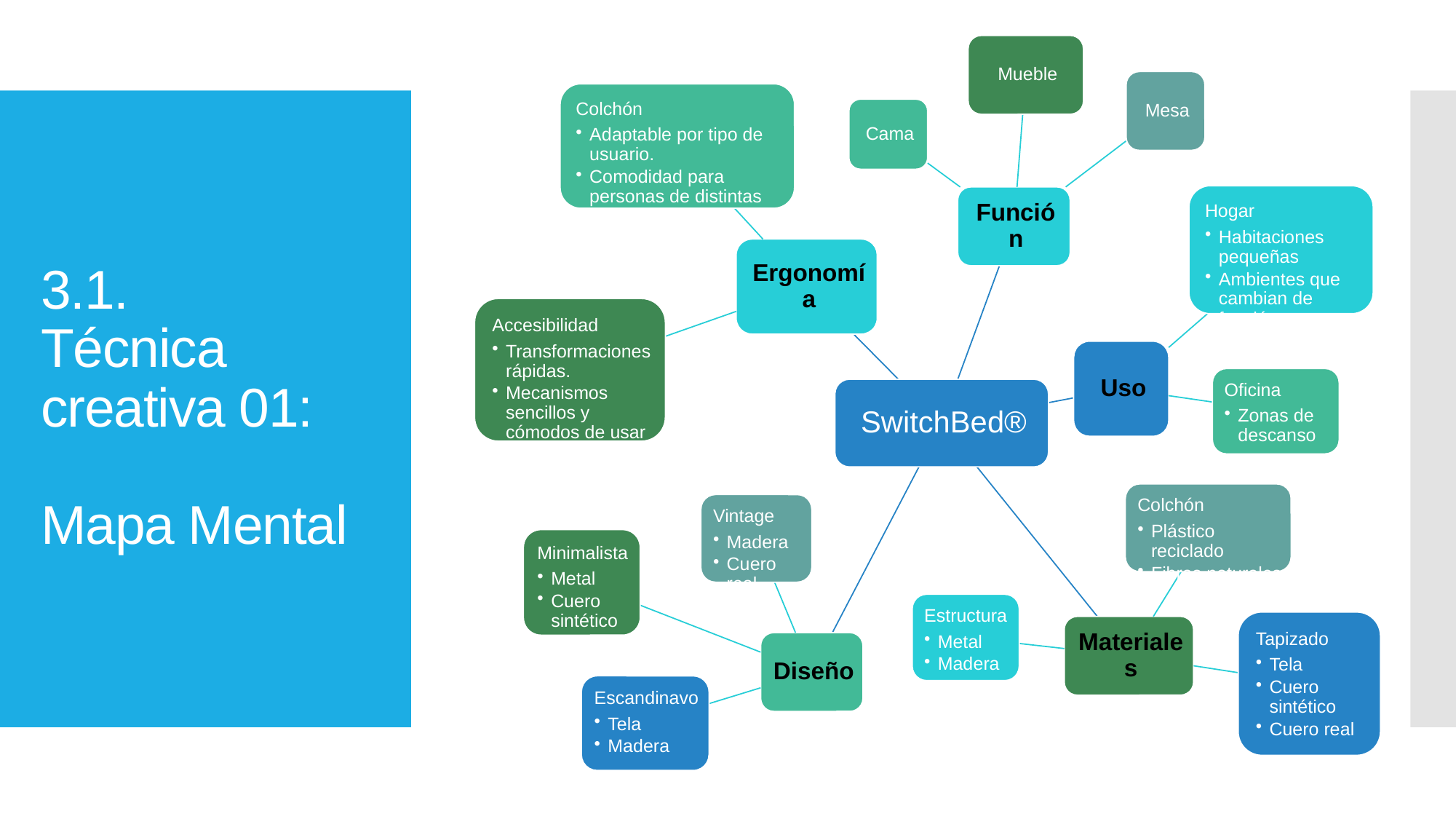

SwitchBed®
Función
Cama
Mueble
Mesa
Uso
Hogar
Habitaciones pequeñas
Ambientes que cambian de función
Oficina
Zonas de descanso
Materiales
Colchón
Plástico reciclado
Fibras naturales
Tapizado
Tela
Cuero sintético
Cuero real
Estructura
Metal
Madera
Diseño
Minimalista
Metal
Cuero sintético
Vintage
Madera
Cuero real
Escandinavo
Tela
Madera
Ergonomía
Colchón
Adaptable por tipo de usuario.
Comodidad para personas de distintas alturas.
Accesibilidad
Transformaciones rápidas.
Mecanismos sencillos y cómodos de usar
# 3.1. Técnica creativa 01: Mapa Mental